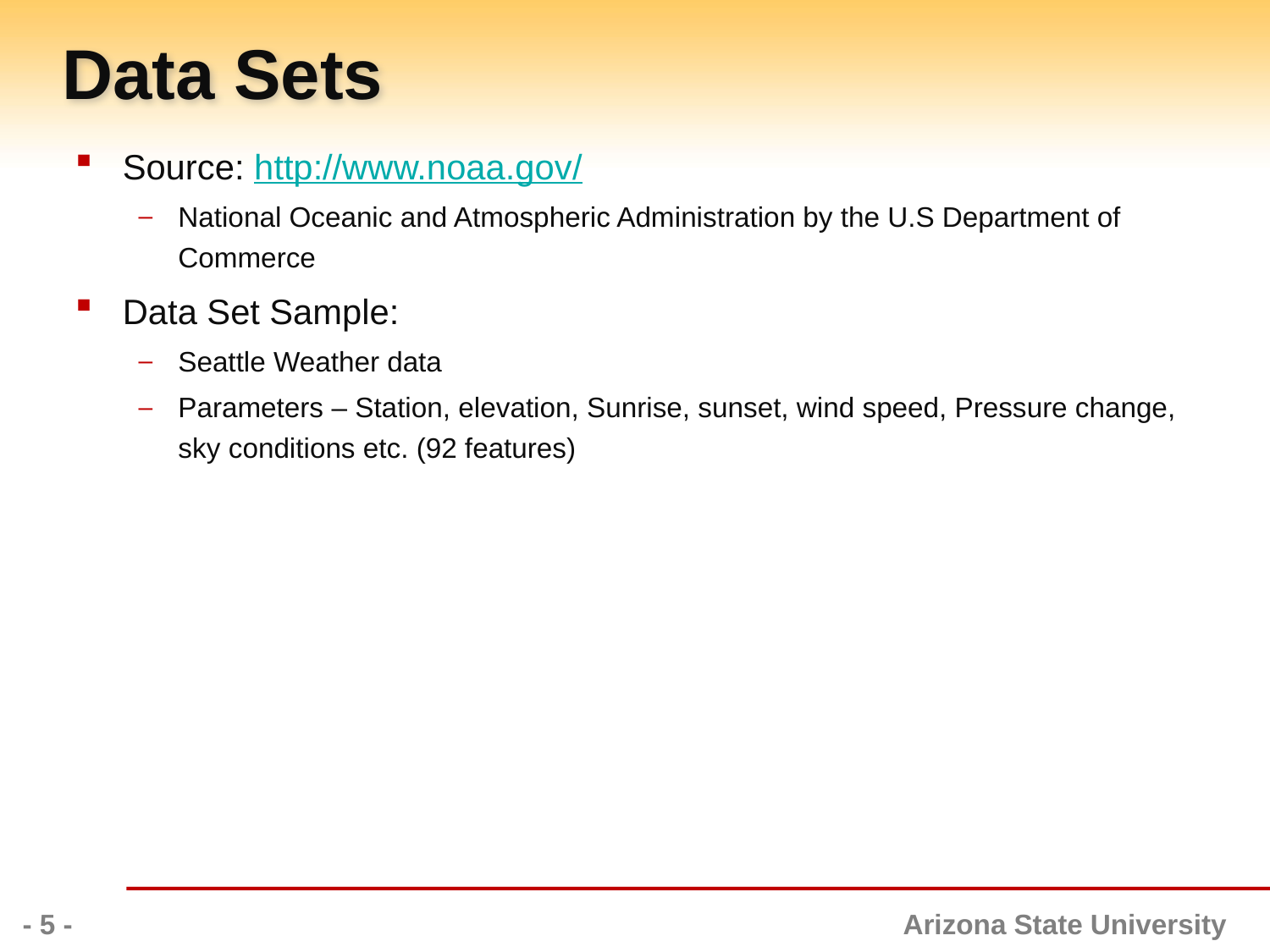

# Data Sets
Source: http://www.noaa.gov/
National Oceanic and Atmospheric Administration by the U.S Department of Commerce
Data Set Sample:
Seattle Weather data
Parameters – Station, elevation, Sunrise, sunset, wind speed, Pressure change, sky conditions etc. (92 features)

- 5 -